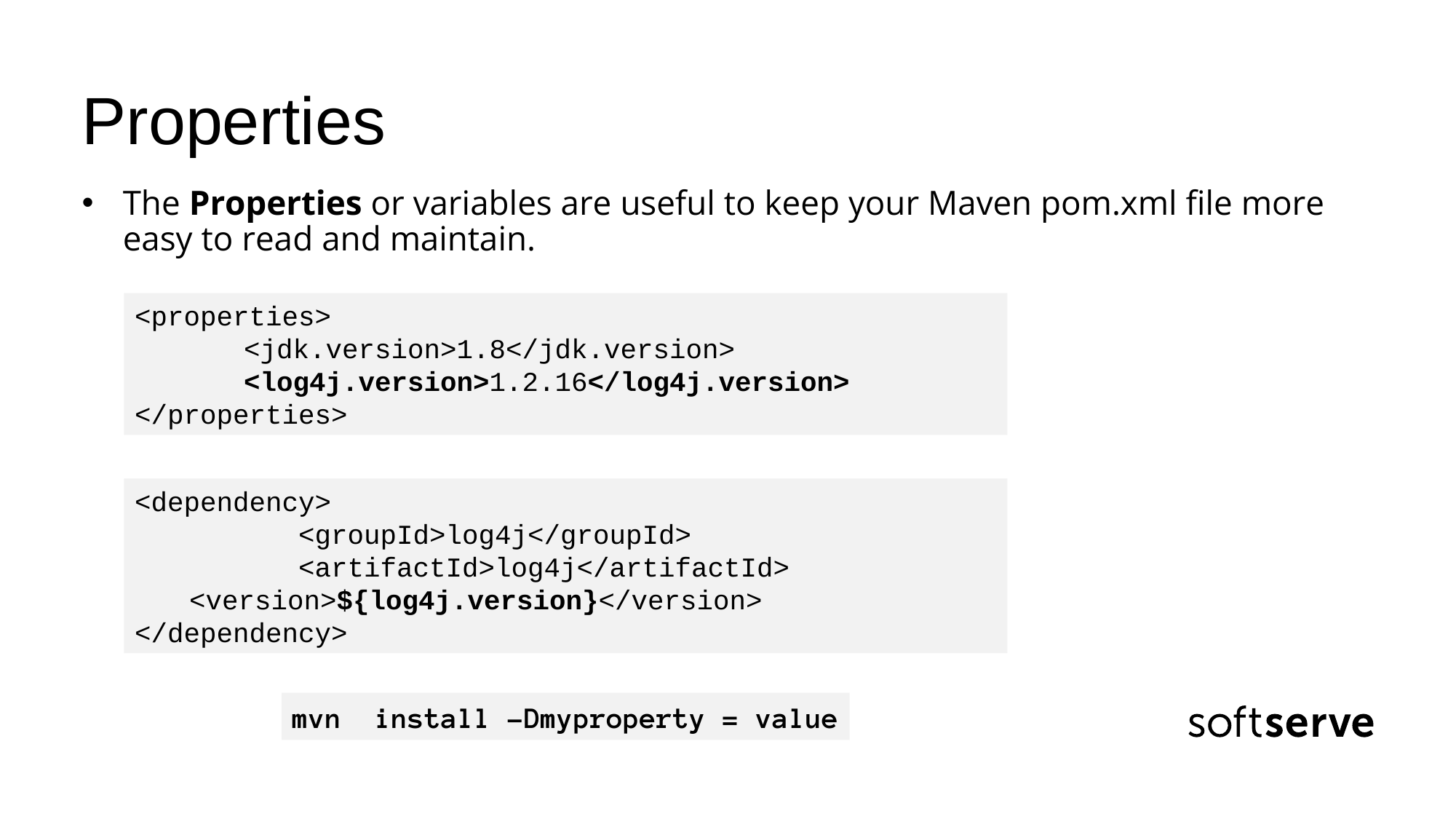

# Properties
The Properties or variables are useful to keep your Maven pom.xml file more easy to read and maintain.
<properties>
	<jdk.version>1.8</jdk.version>
	<log4j.version>1.2.16</log4j.version>
</properties>
<dependency>
	<groupId>log4j</groupId>
	<artifactId>log4j</artifactId>	<version>${log4j.version}</version>
</dependency>
mvn  install -Dmyproperty = value